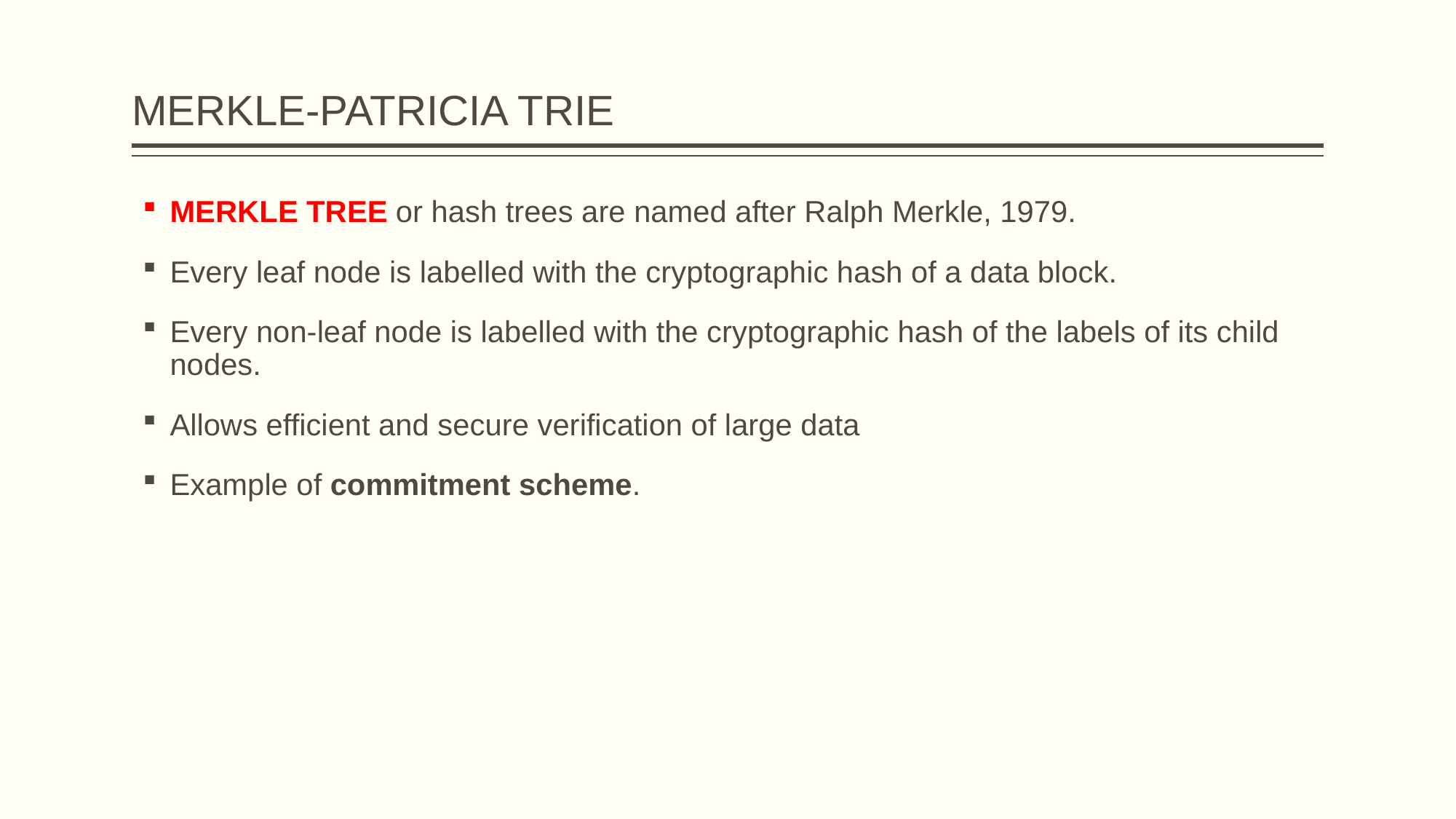

# MERKLE-PATRICIA TRIE
MERKLE TREE or hash trees are named after Ralph Merkle, 1979.
Every leaf node is labelled with the cryptographic hash of a data block.
Every non-leaf node is labelled with the cryptographic hash of the labels of its child nodes.
Allows efficient and secure verification of large data
Example of commitment scheme.